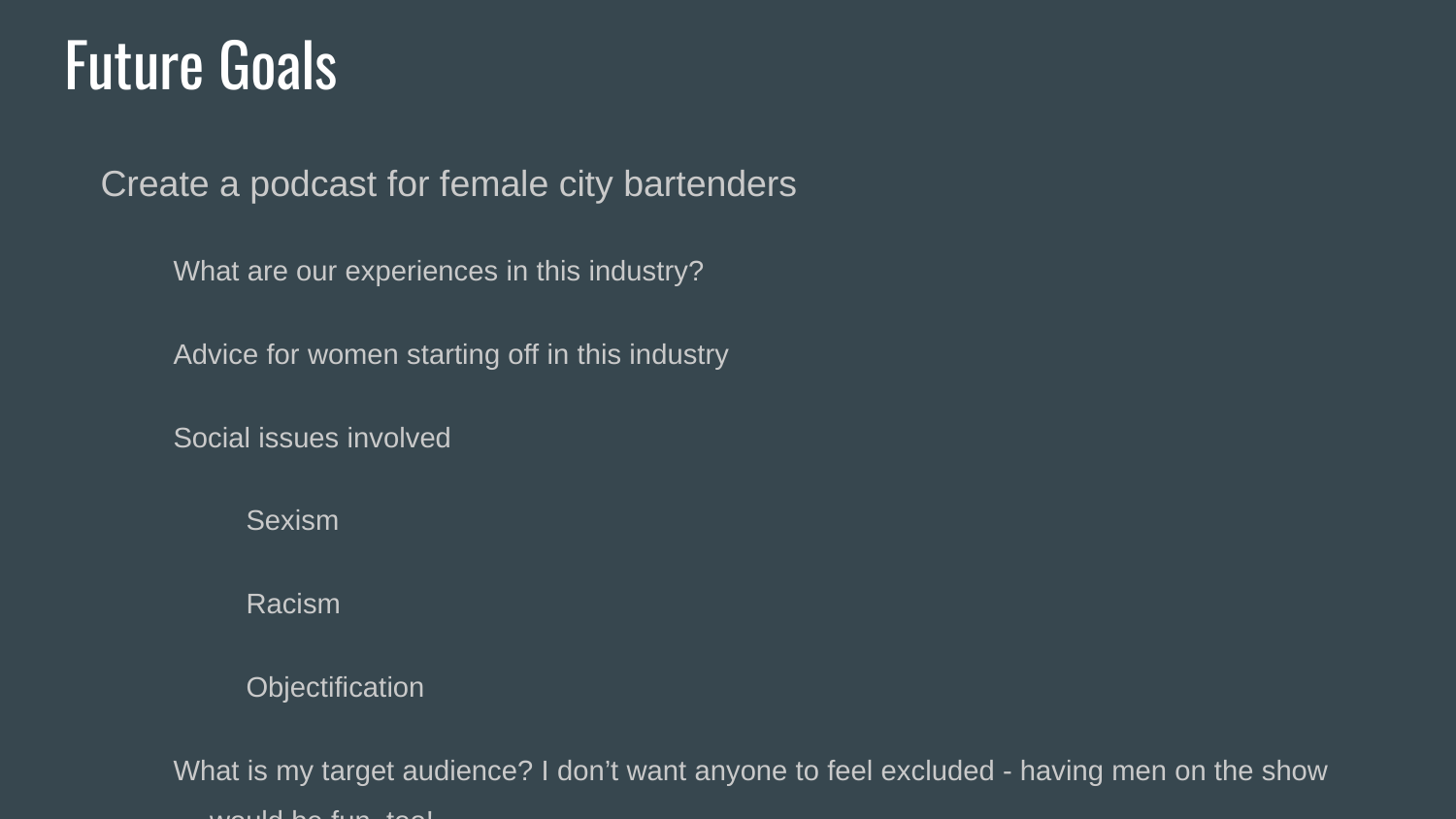

# Future Goals
Create a podcast for female city bartenders
What are our experiences in this industry?
Advice for women starting off in this industry
Social issues involved
Sexism
Racism
Objectification
What is my target audience? I don’t want anyone to feel excluded - having men on the show would be fun, too!
Go to beer/alcohol convention and talk to people passionate about these things
Have a female restaurant manager talk on the show